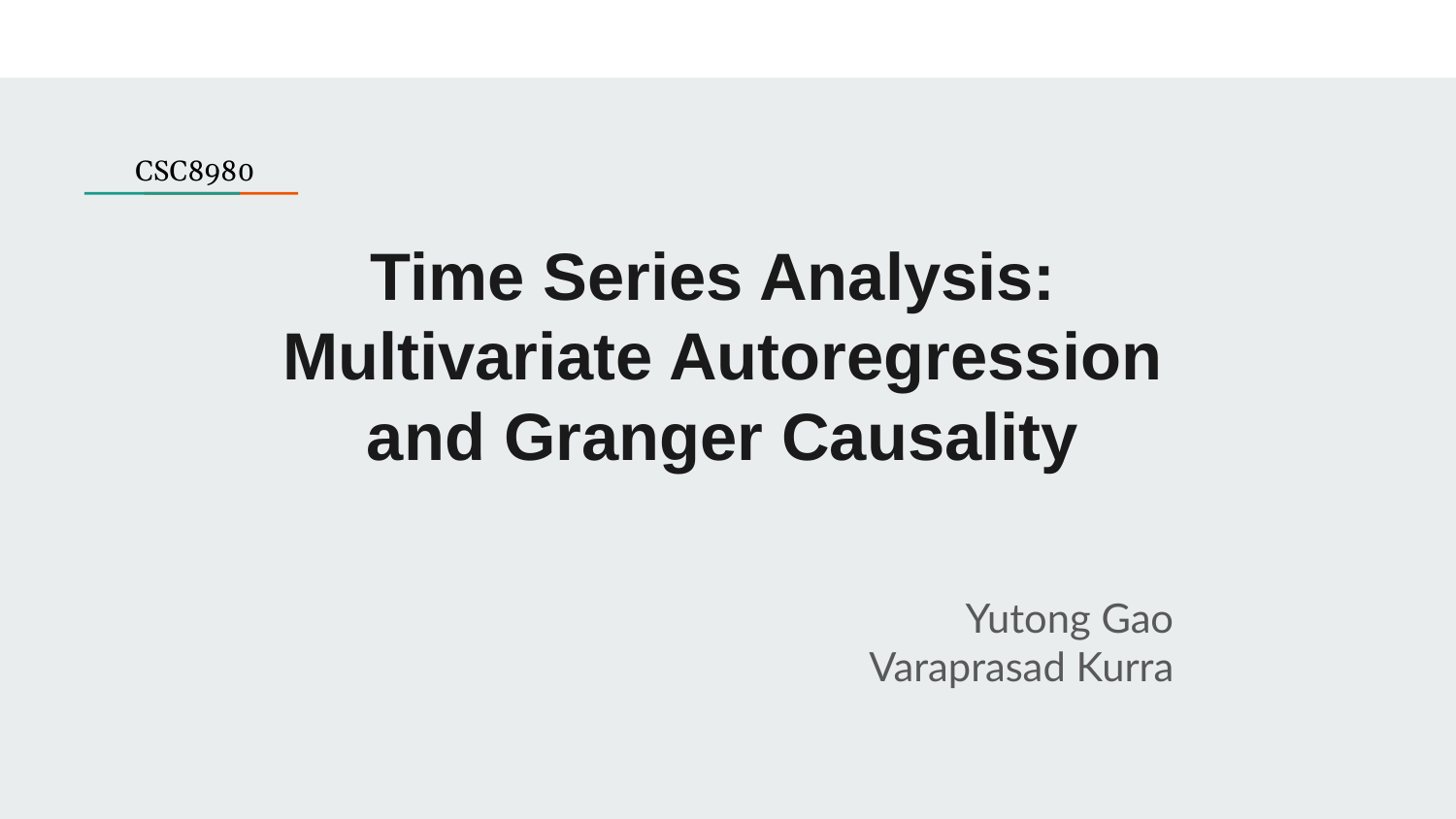

CSC8980
# Time Series Analysis:
Multivariate Autoregression and Granger Causality

Yutong Gao
Varaprasad Kurra